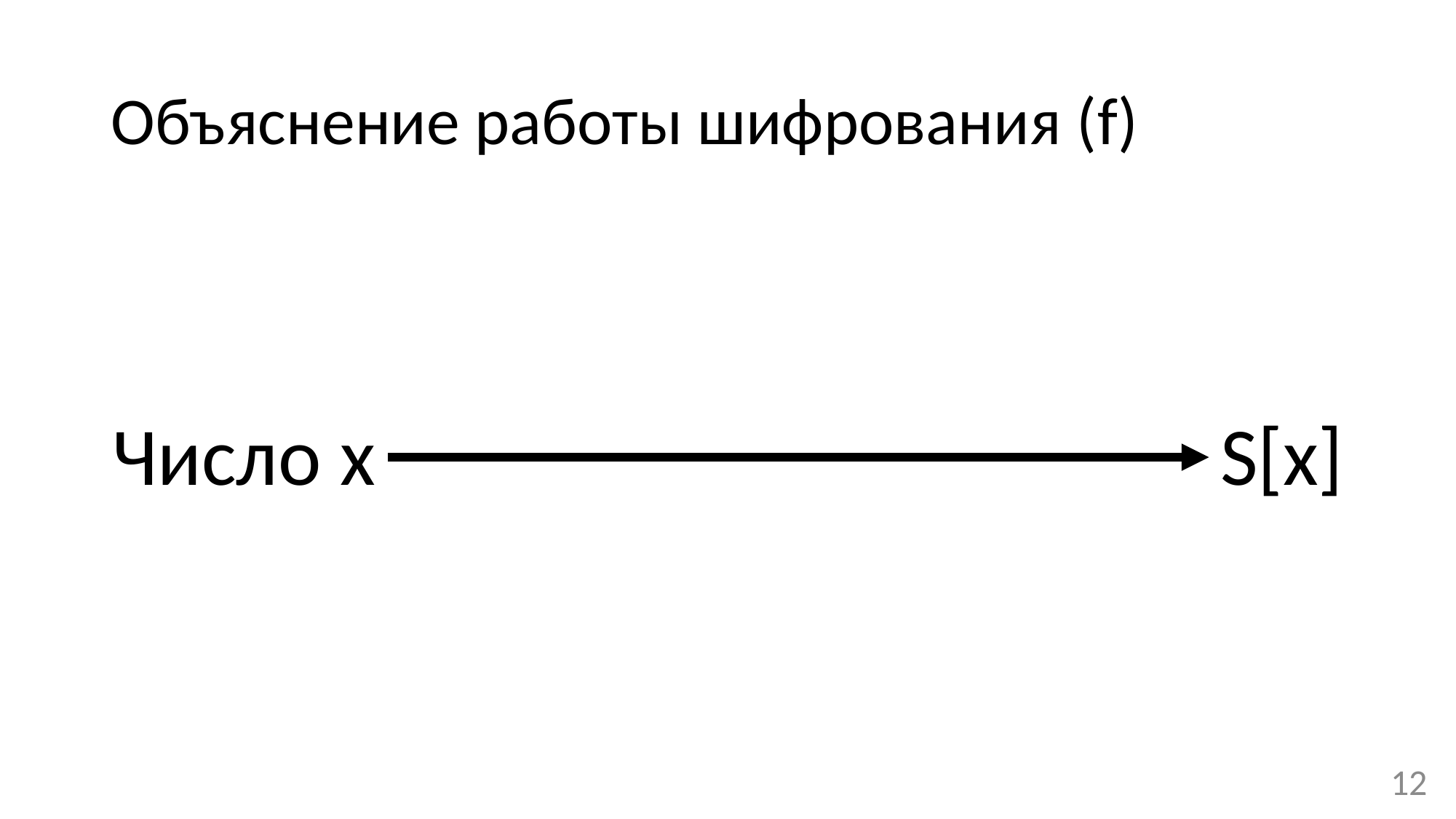

# Объяснение работы шифрования (f)
Число x
S[x]
12